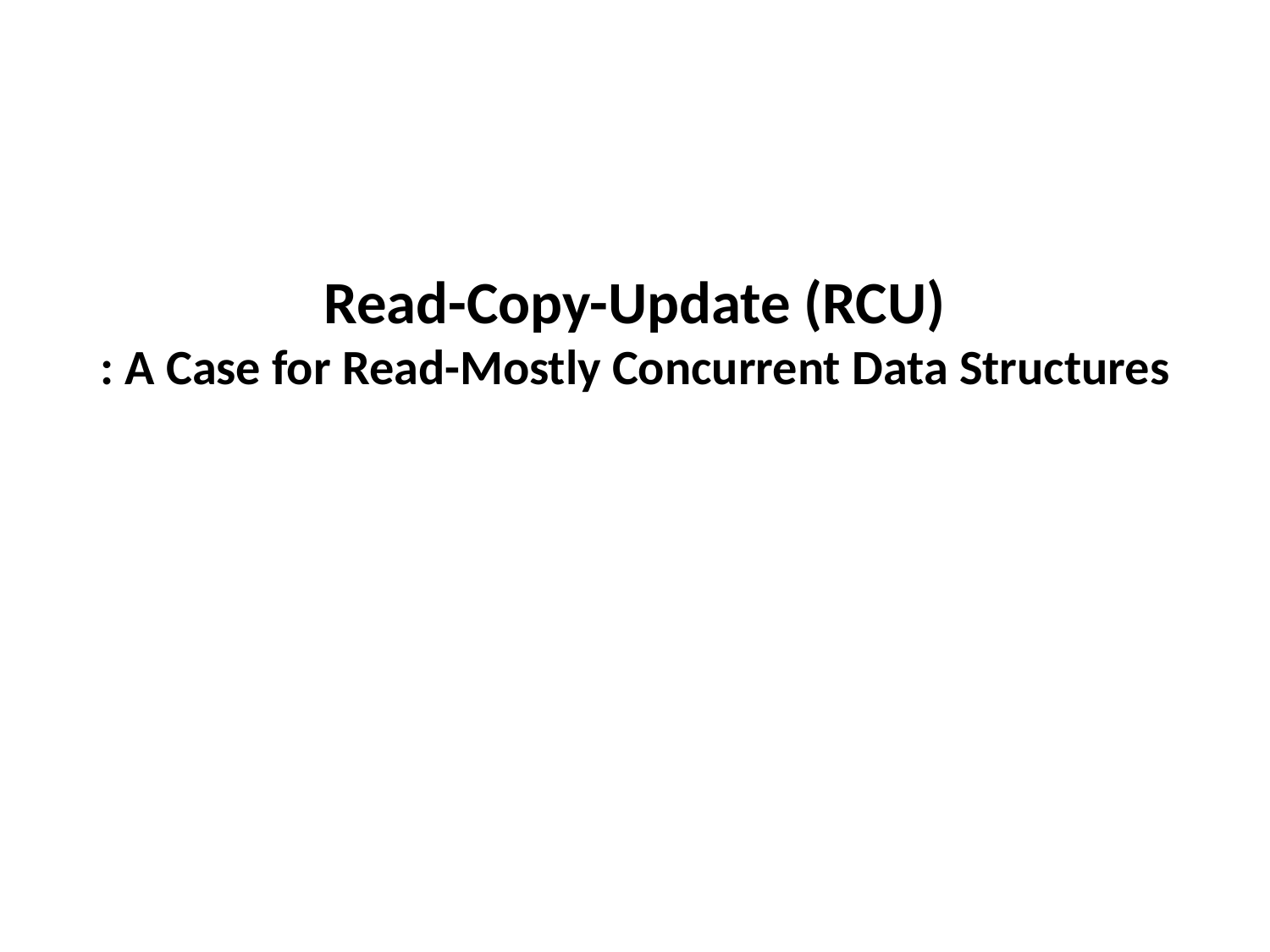

# Read-Copy-Update (RCU) : A Case for Read-Mostly Concurrent Data Structures